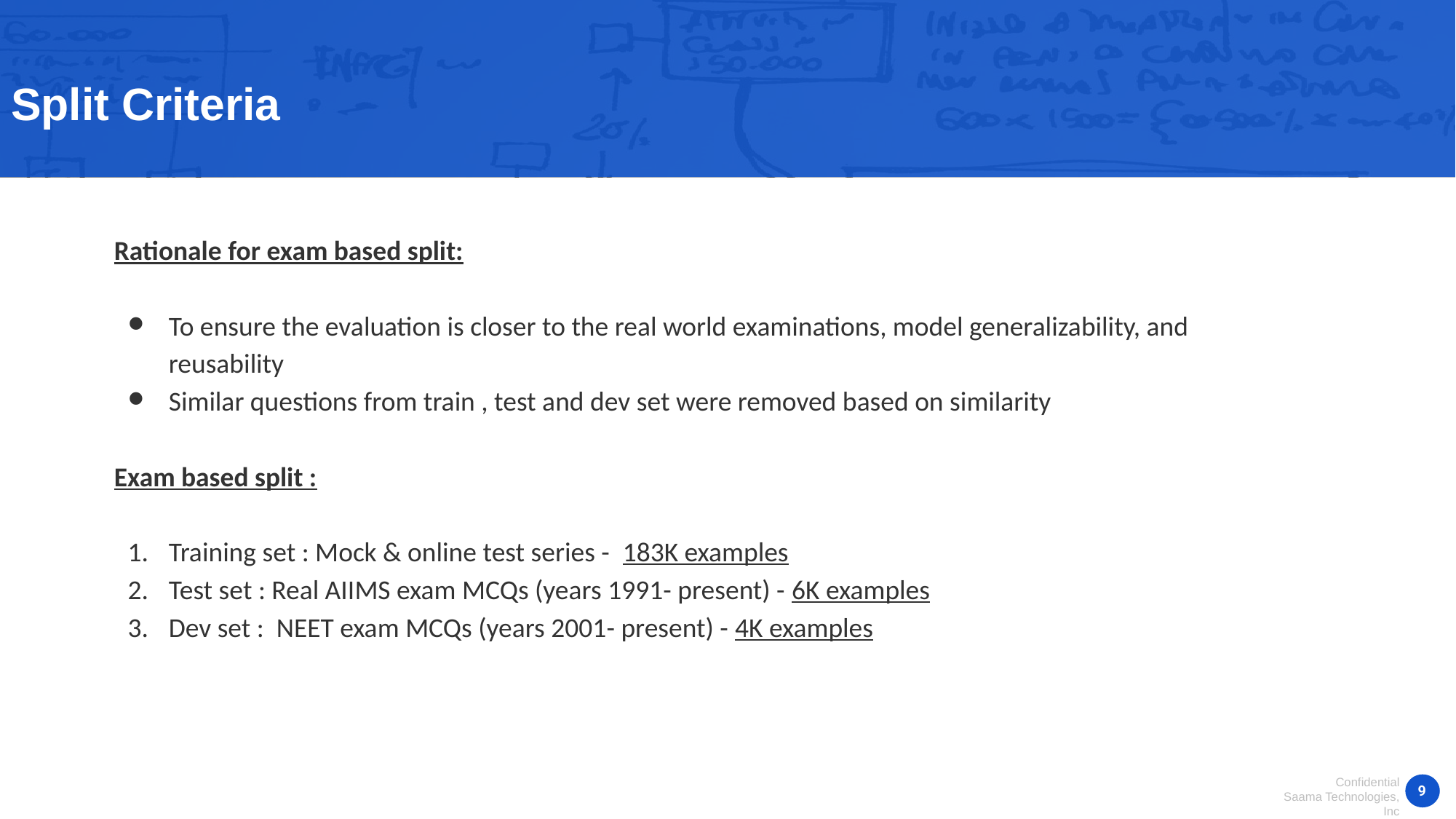

Split Criteria

Rationale for exam based split:

To ensure the evaluation is closer to the real world examinations, model generalizability, and reusability
Similar questions from train , test and dev set were removed based on similarity

Exam based split :

Training set : Mock & online test series -  183K examples
Test set : Real AIIMS exam MCQs (years 1991- present) - 6K examples
Dev set :  NEET exam MCQs (years 2001- present) - 4K examples

9